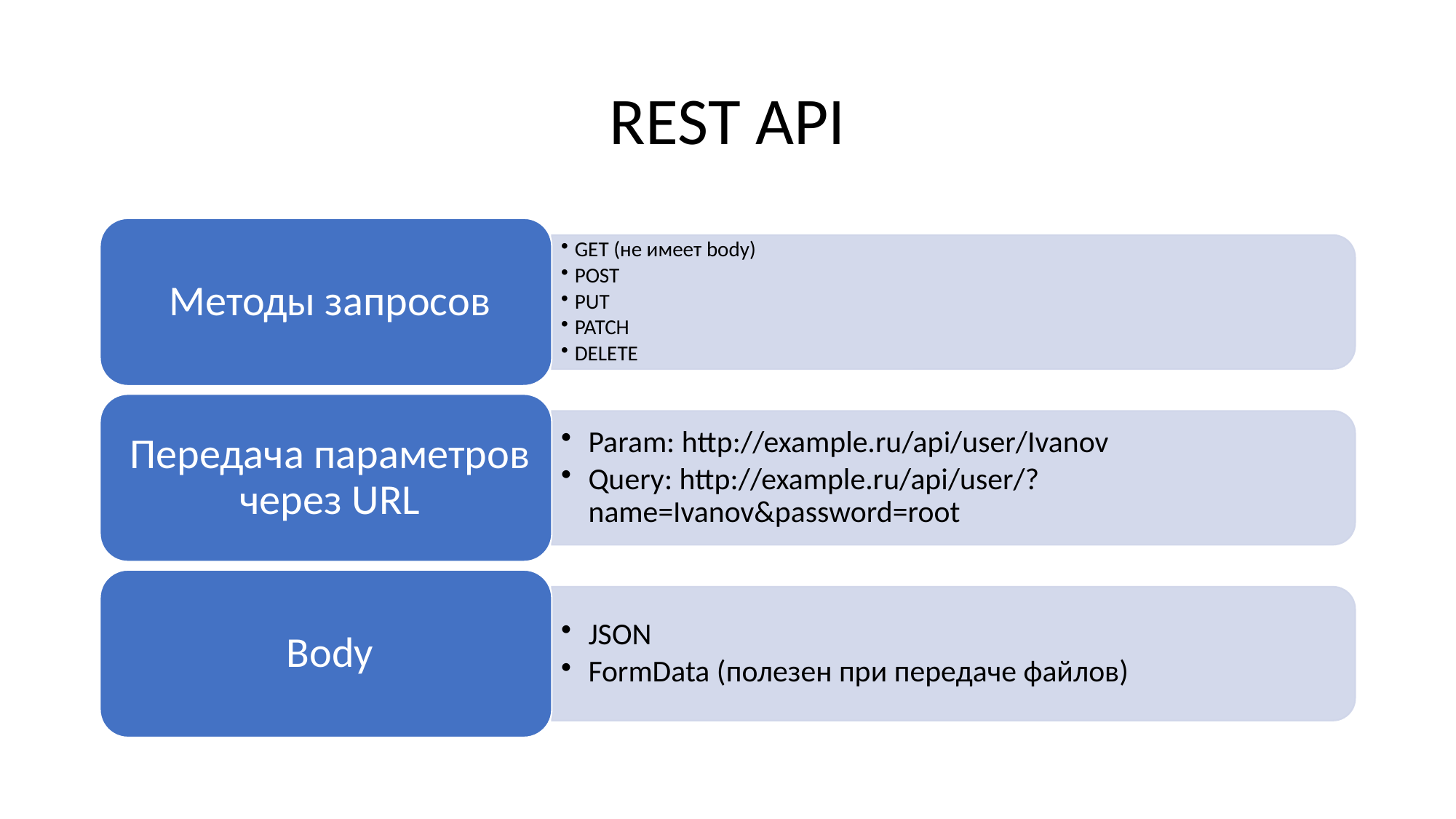

# REST API
GET (не имеет body)
POST
PUT
PATCH
DELETE
Методы запросов
Param: http://example.ru/api/user/Ivanov
Query: http://example.ru/api/user/?name=Ivanov&password=root
Передача параметров через URL
JSON
FormData (полезен при передаче файлов)
Body